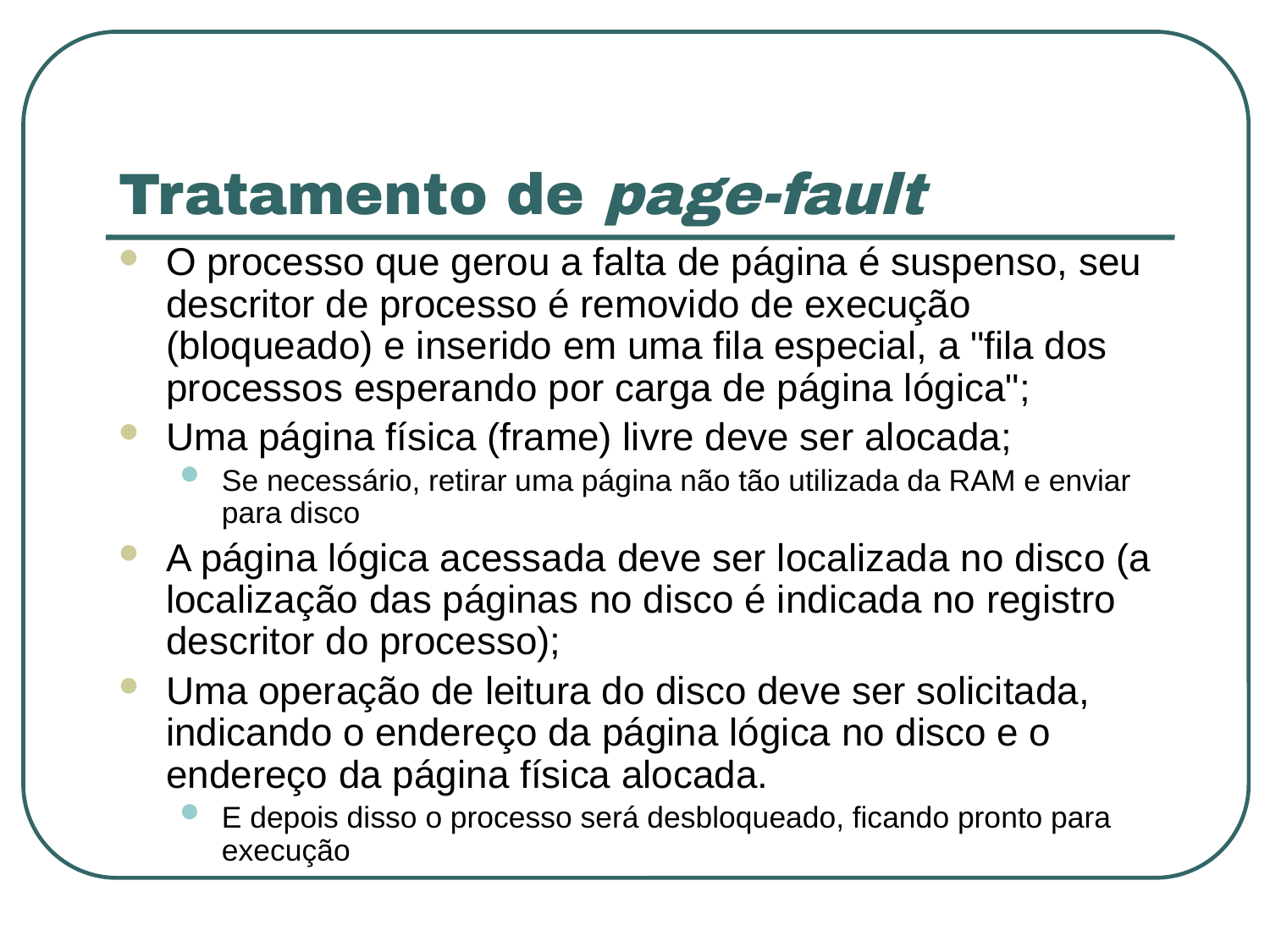

# Tratamento de page-fault
O processo que gerou a falta de página é suspenso, seu descritor de processo é removido de execução (bloqueado) e inserido em uma fila especial, a "fila dos processos esperando por carga de página lógica";
Uma página física (frame) livre deve ser alocada;
Se necessário, retirar uma página não tão utilizada da RAM e enviar para disco
A página lógica acessada deve ser localizada no disco (a localização das páginas no disco é indicada no registro descritor do processo);
Uma operação de leitura do disco deve ser solicitada, indicando o endereço da página lógica no disco e o endereço da página física alocada.
E depois disso o processo será desbloqueado, ficando pronto para execução